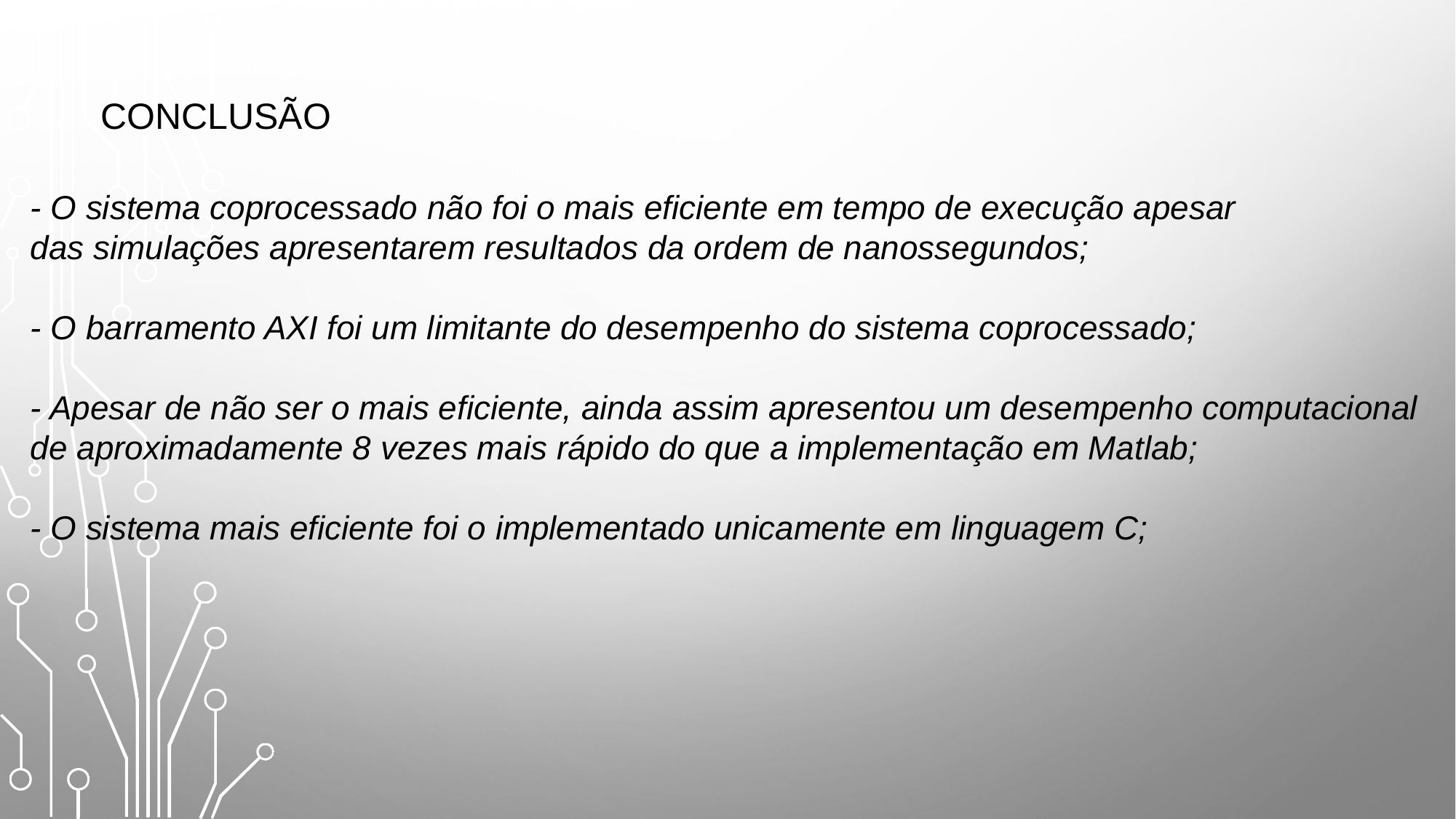

CONCLUSÃO

	- O sistema coprocessado não foi o mais eficiente em tempo de execução apesar
	das simulações apresentarem resultados da ordem de nanossegundos;

	- O barramento AXI foi um limitante do desempenho do sistema coprocessado;

	- Apesar de não ser o mais eficiente, ainda assim apresentou um desempenho computacional
	de aproximadamente 8 vezes mais rápido do que a implementação em Matlab;

	- O sistema mais eficiente foi o implementado unicamente em linguagem C;